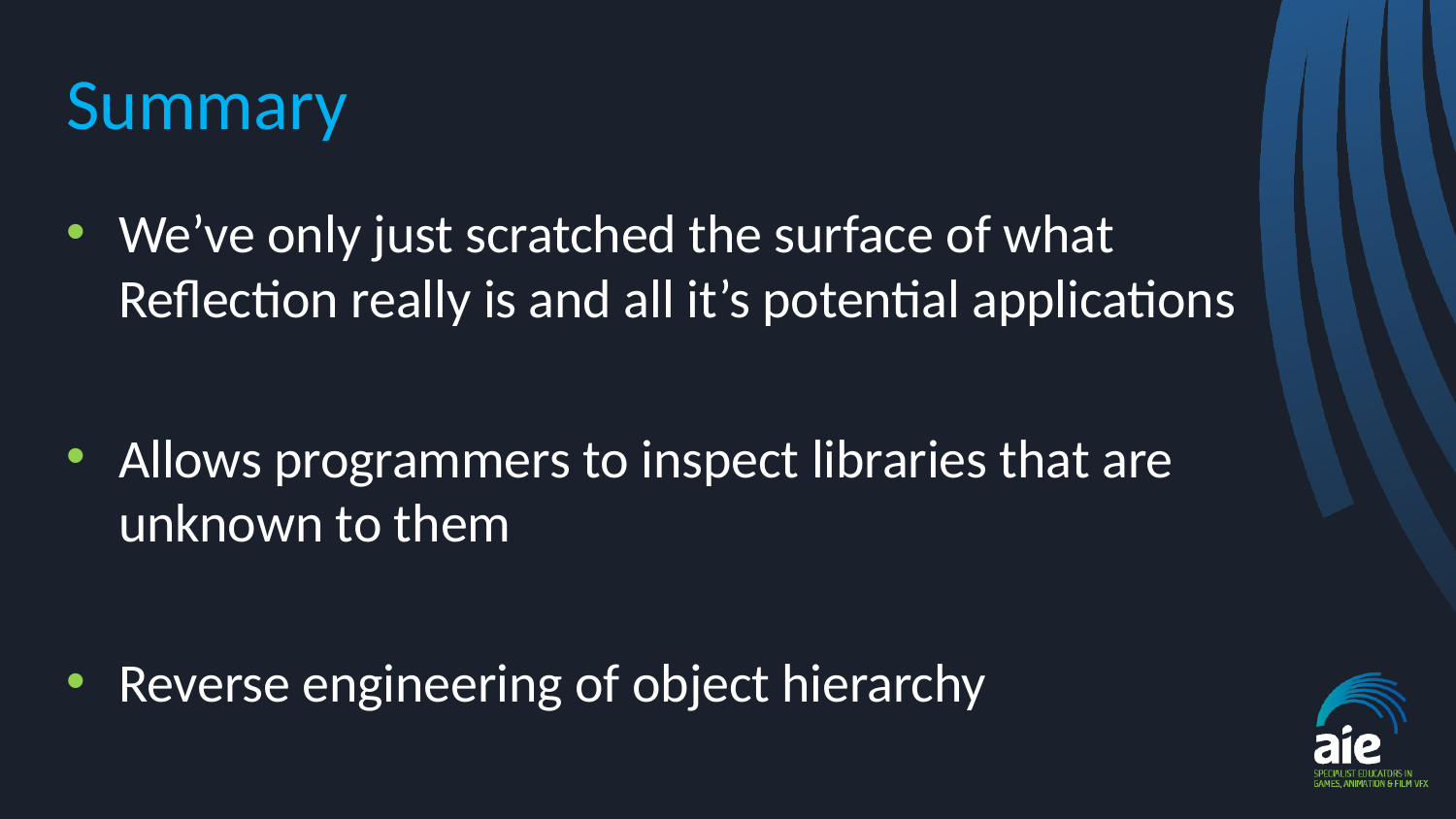

# Summary
We’ve only just scratched the surface of what Reflection really is and all it’s potential applications

Allows programmers to inspect libraries that are unknown to them

Reverse engineering of object hierarchy